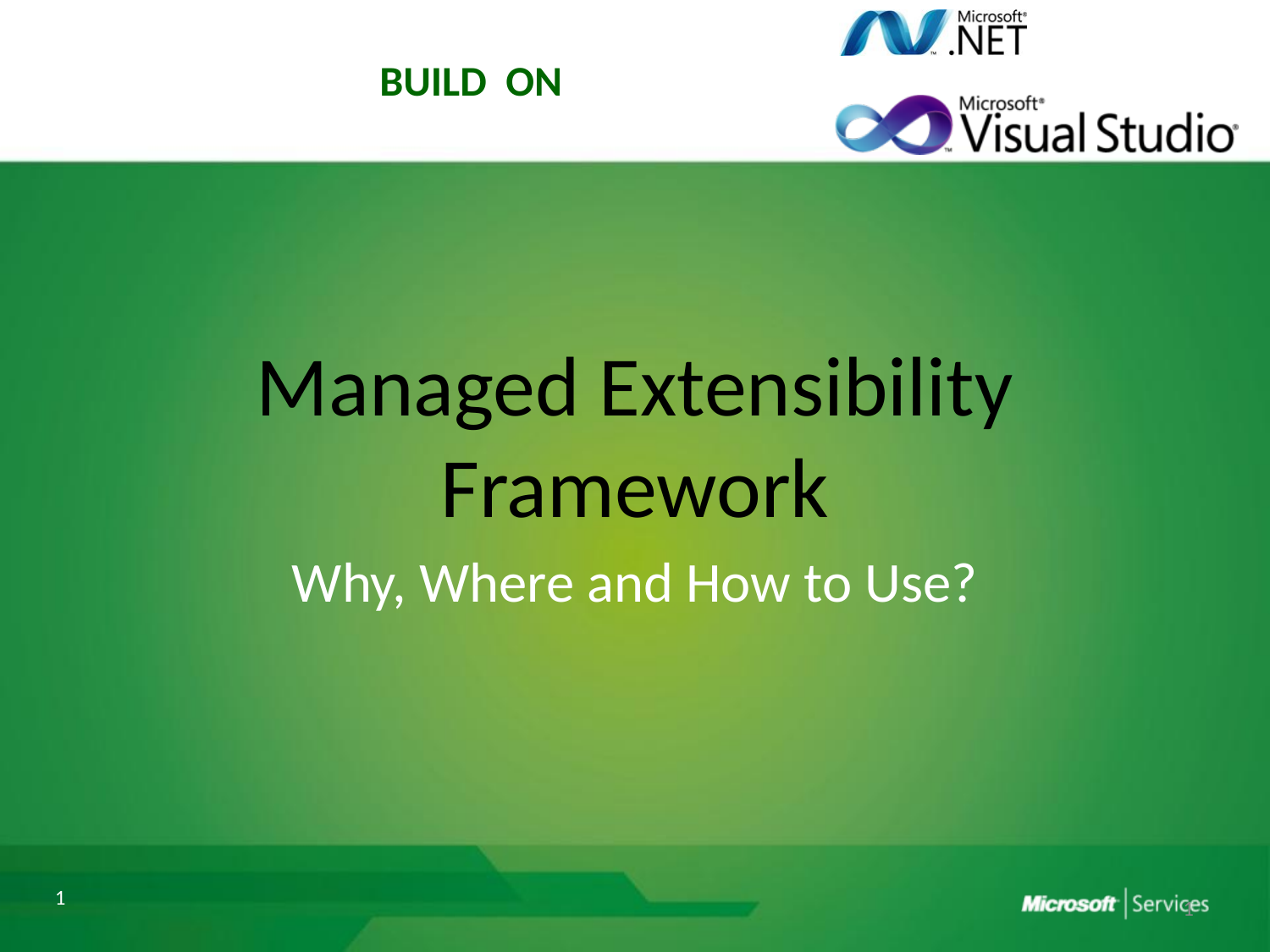

# Managed Extensibility Framework
Why, Where and How to Use?
1